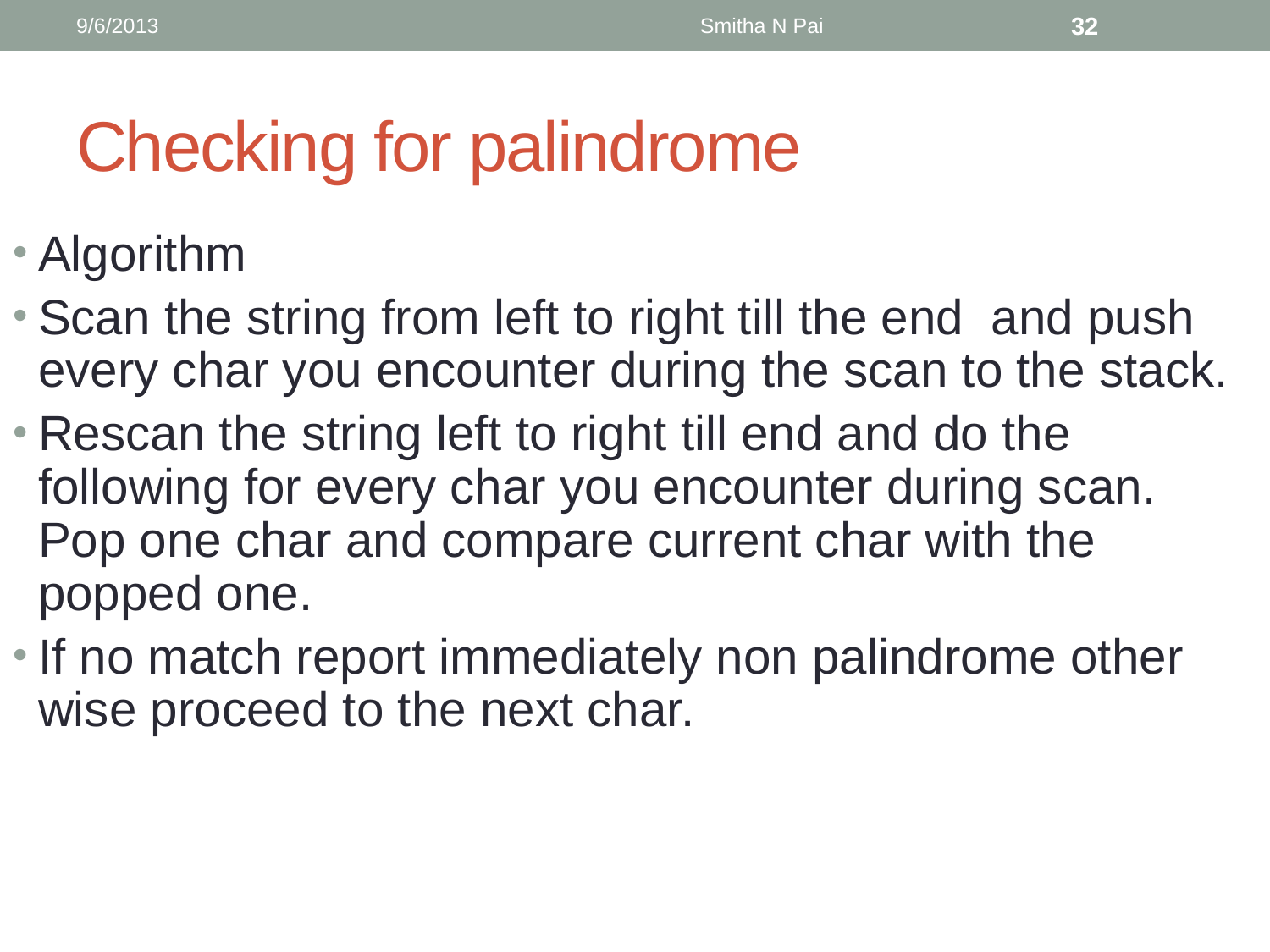

9/6/2013
Smitha N Pai
32
# Checking for palindrome
Algorithm
Scan the string from left to right till the end  and push every char you encounter during the scan to the stack.
Rescan the string left to right till end and do the following for every char you encounter during scan. Pop one char and compare current char with the popped one.
If no match report immediately non palindrome other wise proceed to the next char.